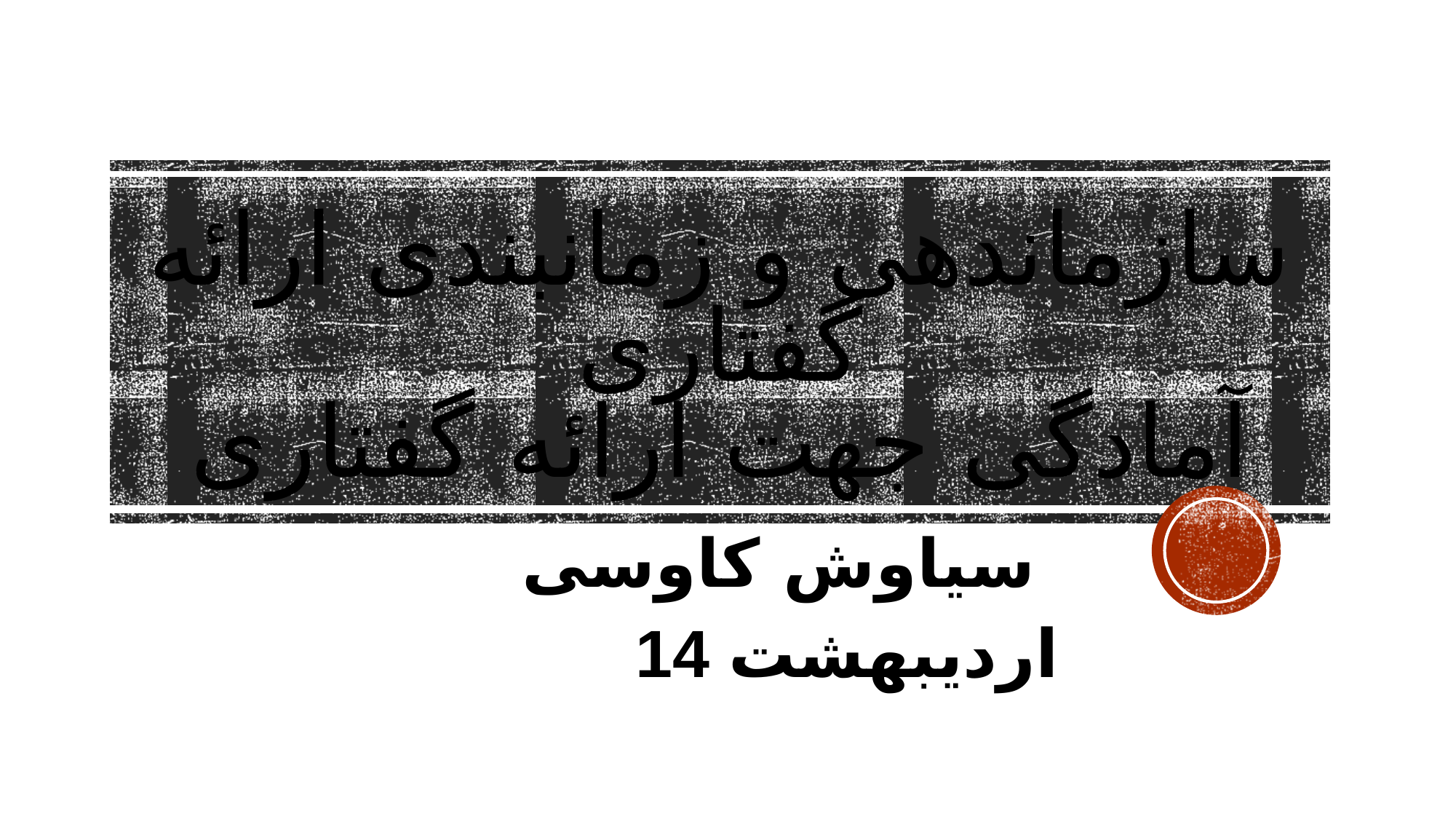

# سازماندهی و زمانبندی ارائه گفتاری آمادگی جهت ارائه گفتاری
سیاوش کاوسی
	14 اردیبهشت